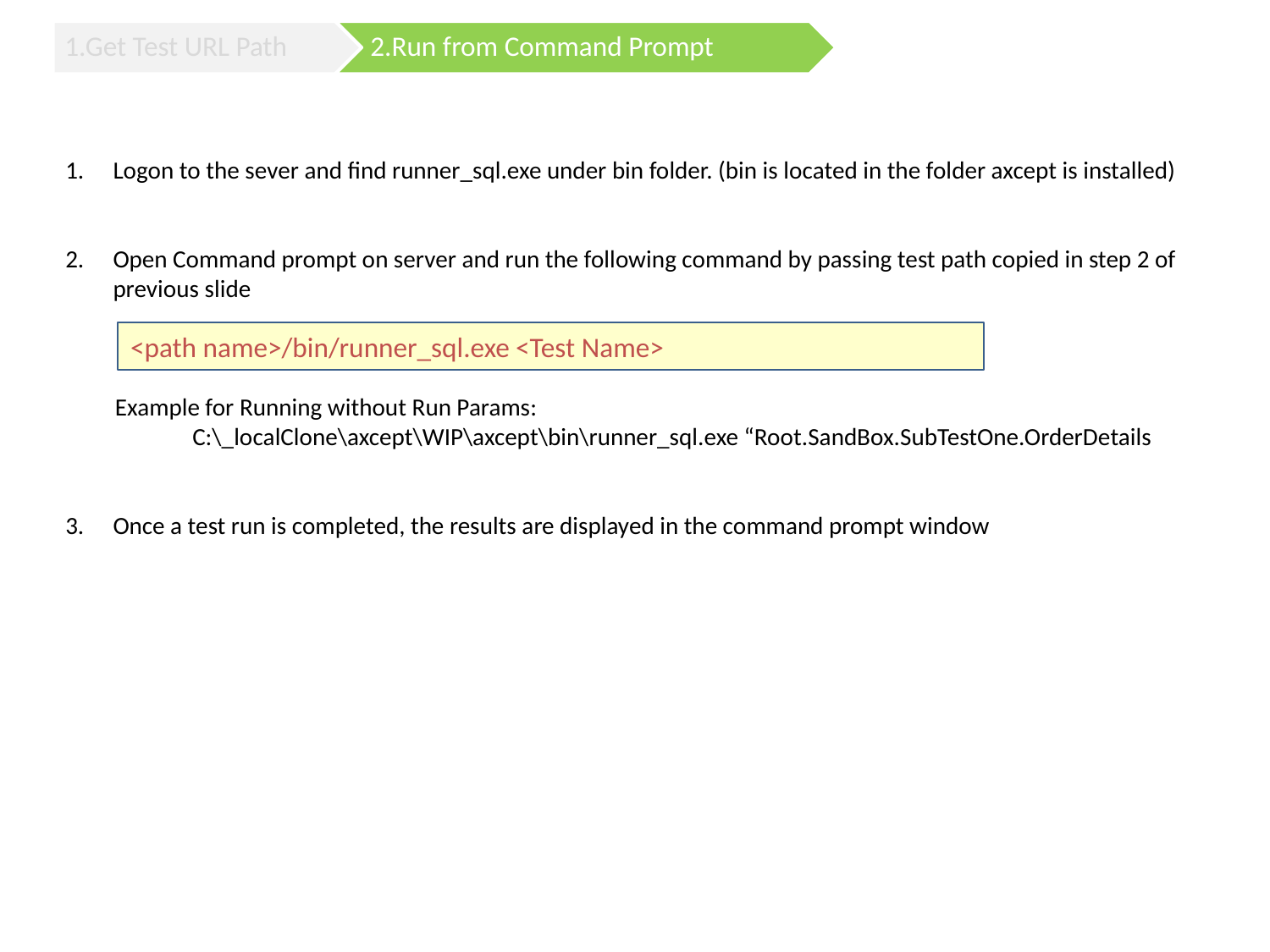

1.Get Test URL Path
2.Run from Command Prompt

Logon to the sever and find runner_sql.exe under bin folder. (bin is located in the folder axcept is installed)

Open Command prompt on server and run the following command by passing test path copied in step 2 of previous slide

         Example for Running without Run Params:
         	C:\_localClone\axcept\WIP\axcept\bin\runner_sql.exe “Root.SandBox.SubTestOne.OrderDetails

Once a test run is completed, the results are displayed in the command prompt window
<path name>/bin/runner_sql.exe <Test Name>